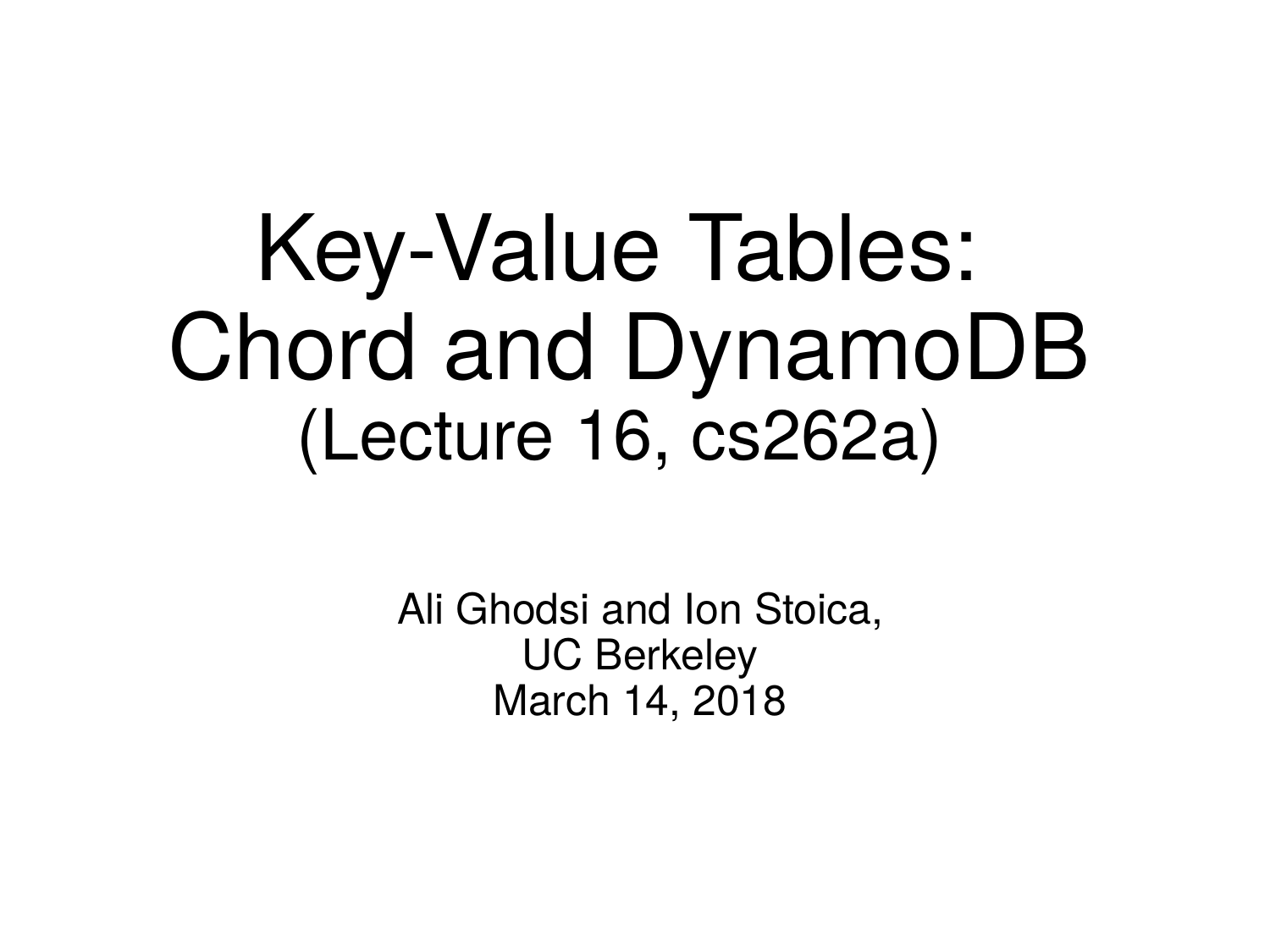

# Key-Value Tables: Chord and DynamoDB (Lecture 16, cs262a)
Ali Ghodsi and Ion Stoica,
UC Berkeley
March 14, 2018